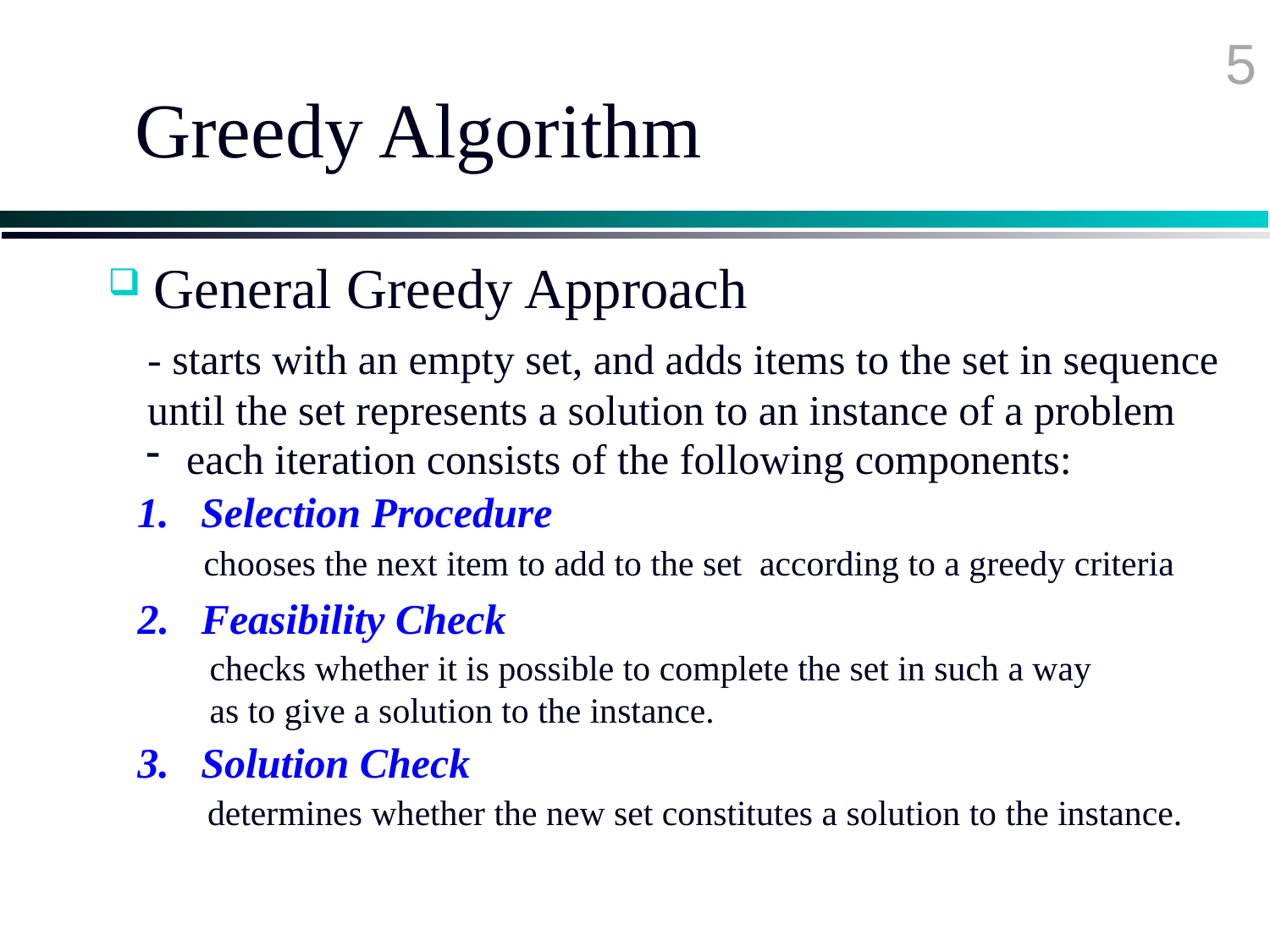

5
# Greedy Algorithm
 General Greedy Approach
- starts with an empty set, and adds items to the set in sequence until the set represents a solution to an instance of a problem
 each iteration consists of the following components:
1.   Selection Procedure
chooses the next item to add to the set  according to a greedy criteria
 2.   Feasibility Check
checks whether it is possible to complete the set in such a way as to give a solution to the instance.
3.   Solution Check
 determines whether the new set constitutes a solution to the instance.